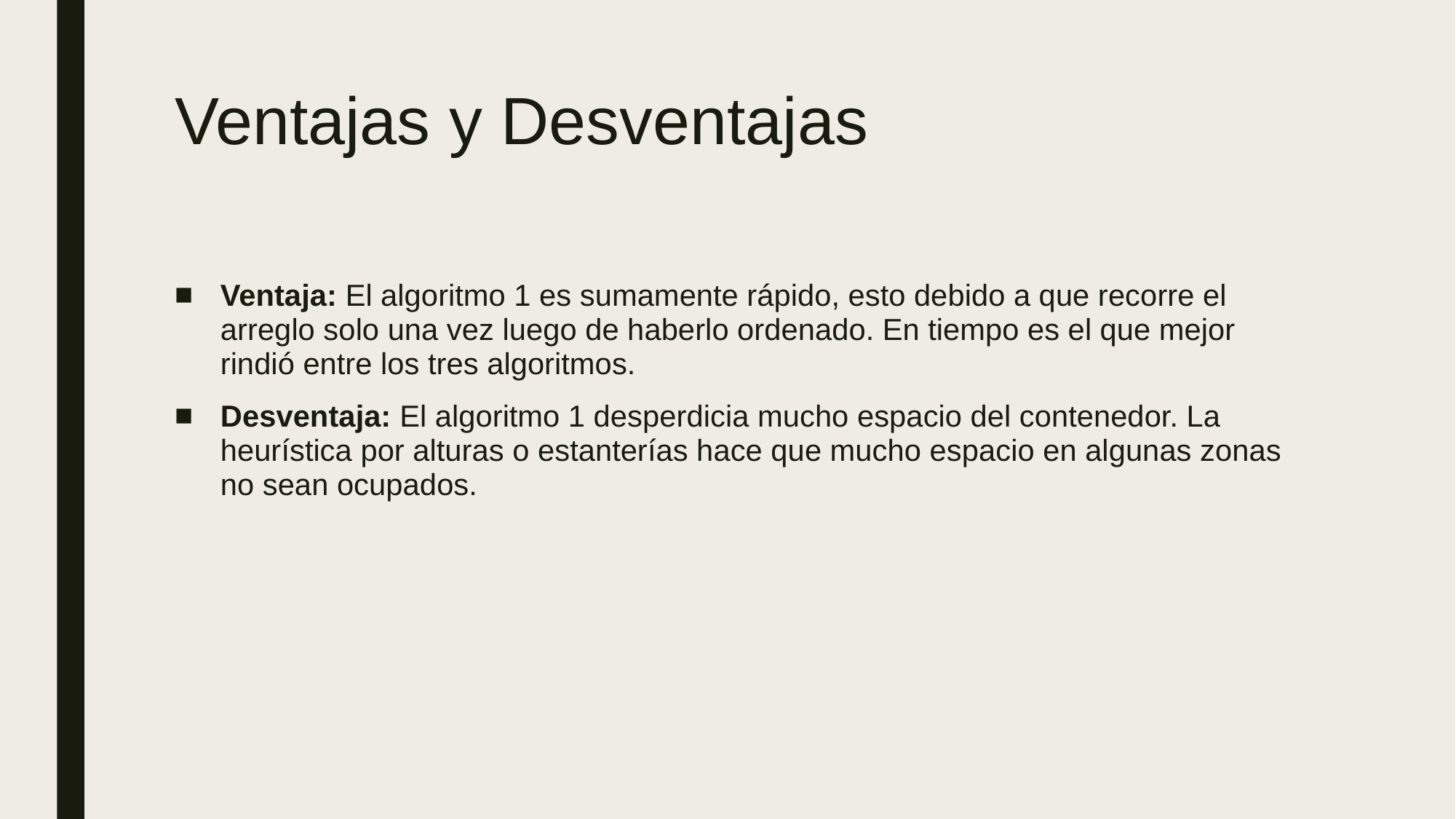

# Ventajas y Desventajas
Ventaja: El algoritmo 1 es sumamente rápido, esto debido a que recorre el arreglo solo una vez luego de haberlo ordenado. En tiempo es el que mejor rindió entre los tres algoritmos.
Desventaja: El algoritmo 1 desperdicia mucho espacio del contenedor. La heurística por alturas o estanterías hace que mucho espacio en algunas zonas no sean ocupados.